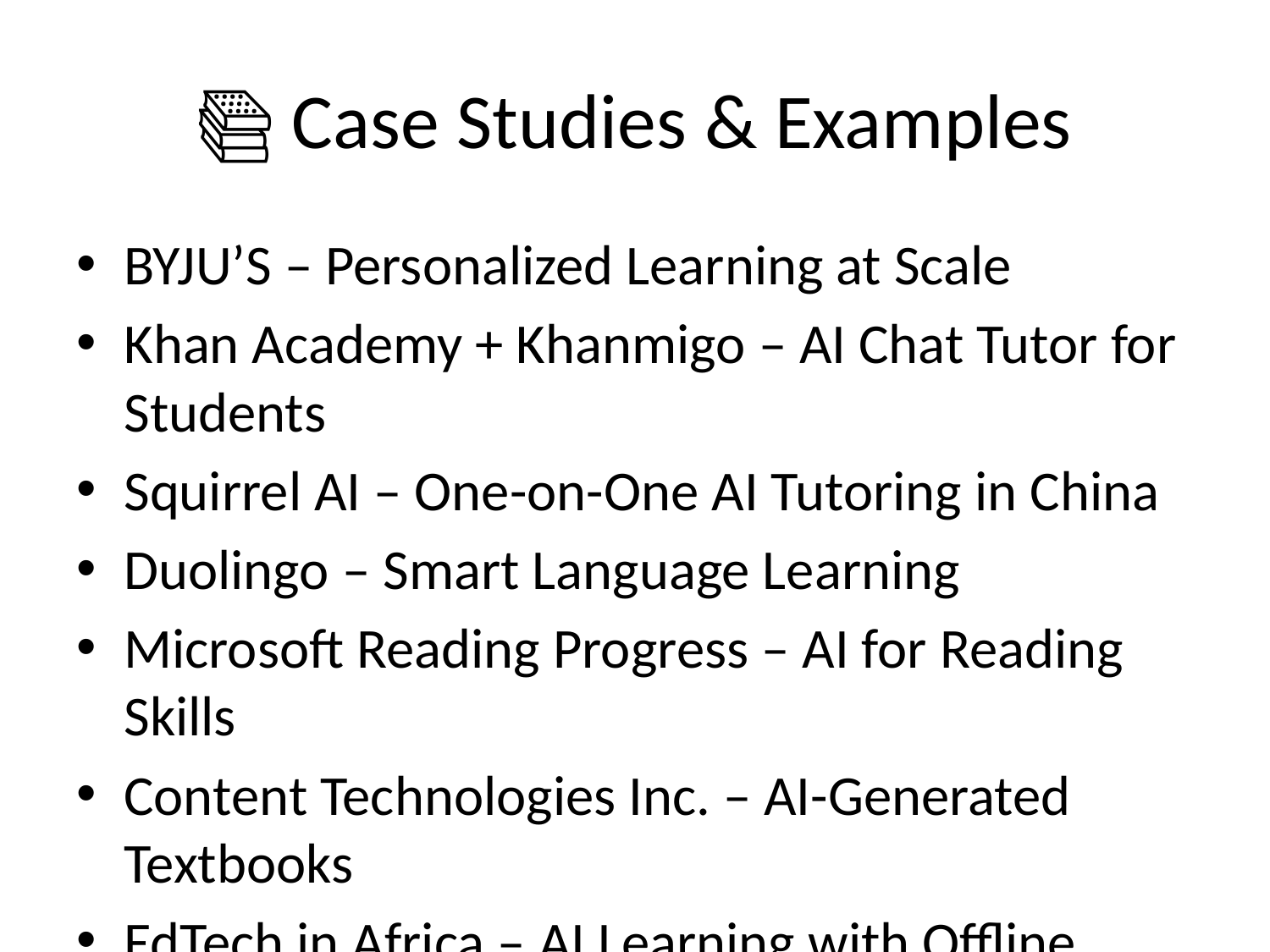

# 📚 Case Studies & Examples
BYJU’S – Personalized Learning at Scale
Khan Academy + Khanmigo – AI Chat Tutor for Students
Squirrel AI – One-on-One AI Tutoring in China
Duolingo – Smart Language Learning
Microsoft Reading Progress – AI for Reading Skills
Content Technologies Inc. – AI-Generated Textbooks
EdTech in Africa – AI Learning with Offline Access